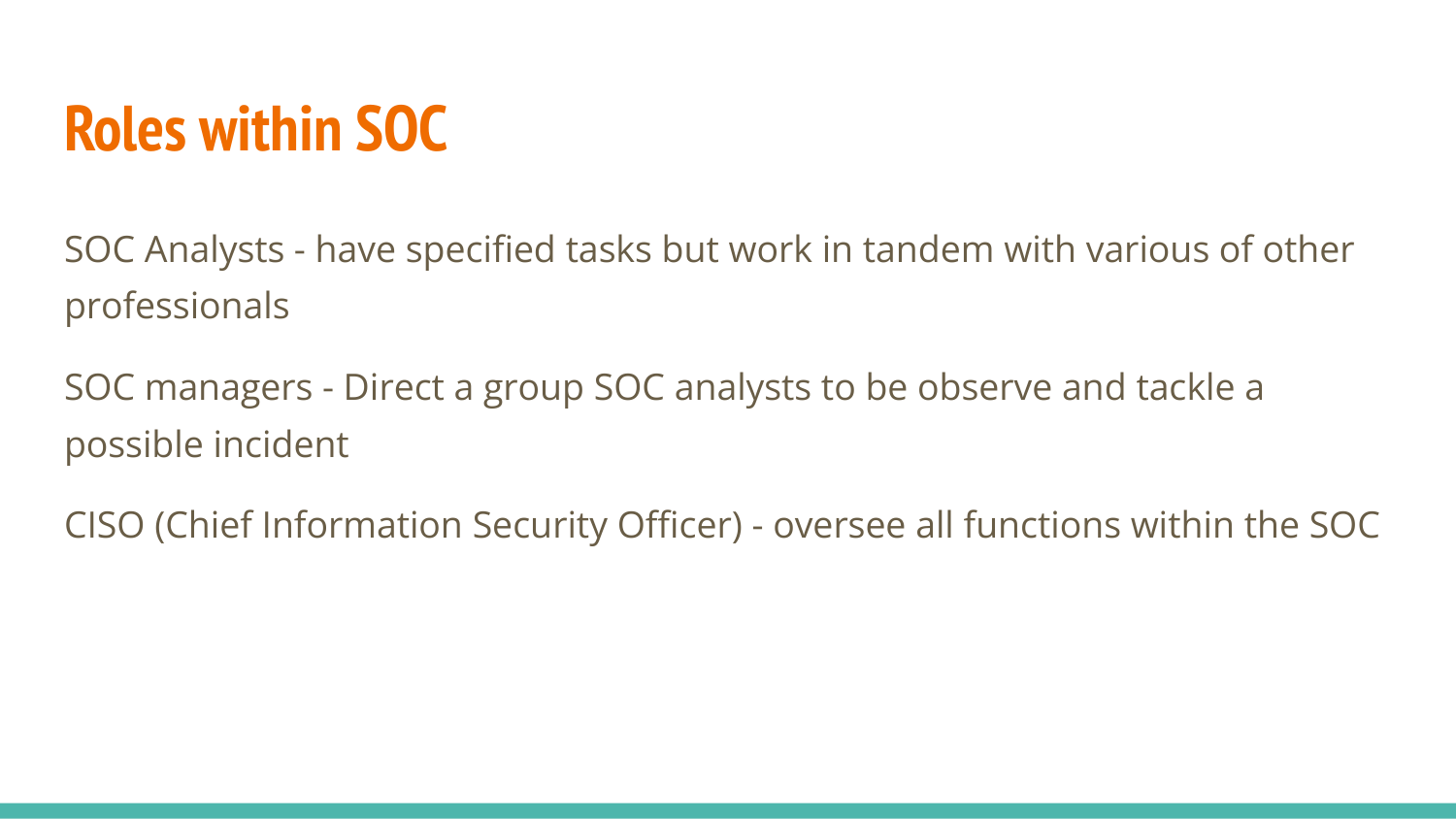

# Roles within SOC
SOC Analysts - have specified tasks but work in tandem with various of other professionals
SOC managers - Direct a group SOC analysts to be observe and tackle a possible incident
CISO (Chief Information Security Officer) - oversee all functions within the SOC